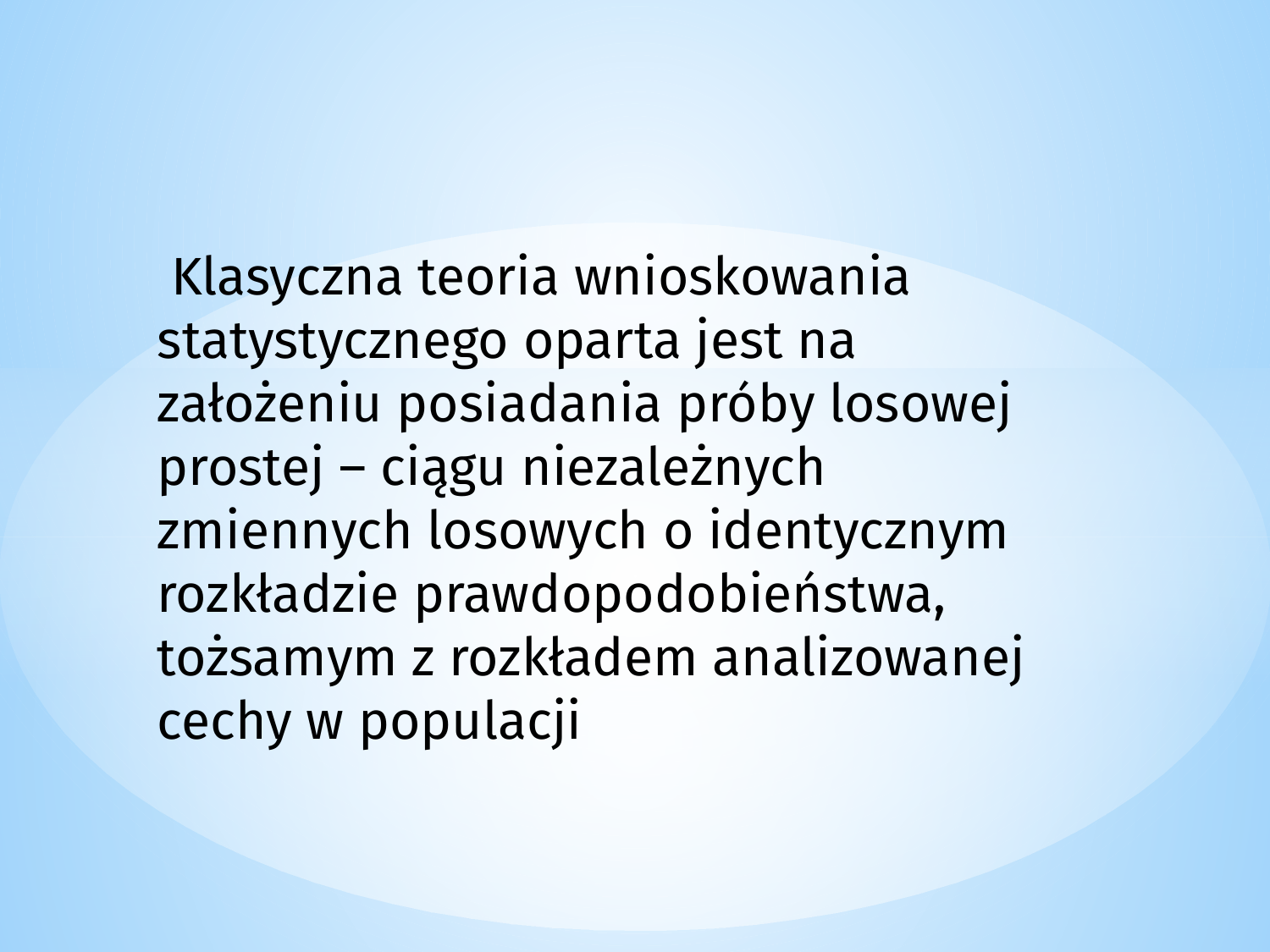

Klasyczna teoria wnioskowania statystycznego oparta jest na założeniu posiadania próby losowej prostej – ciągu niezależnych zmiennych losowych o identycznym rozkładzie prawdopodobieństwa, tożsamym z rozkładem analizowanej cechy w populacji